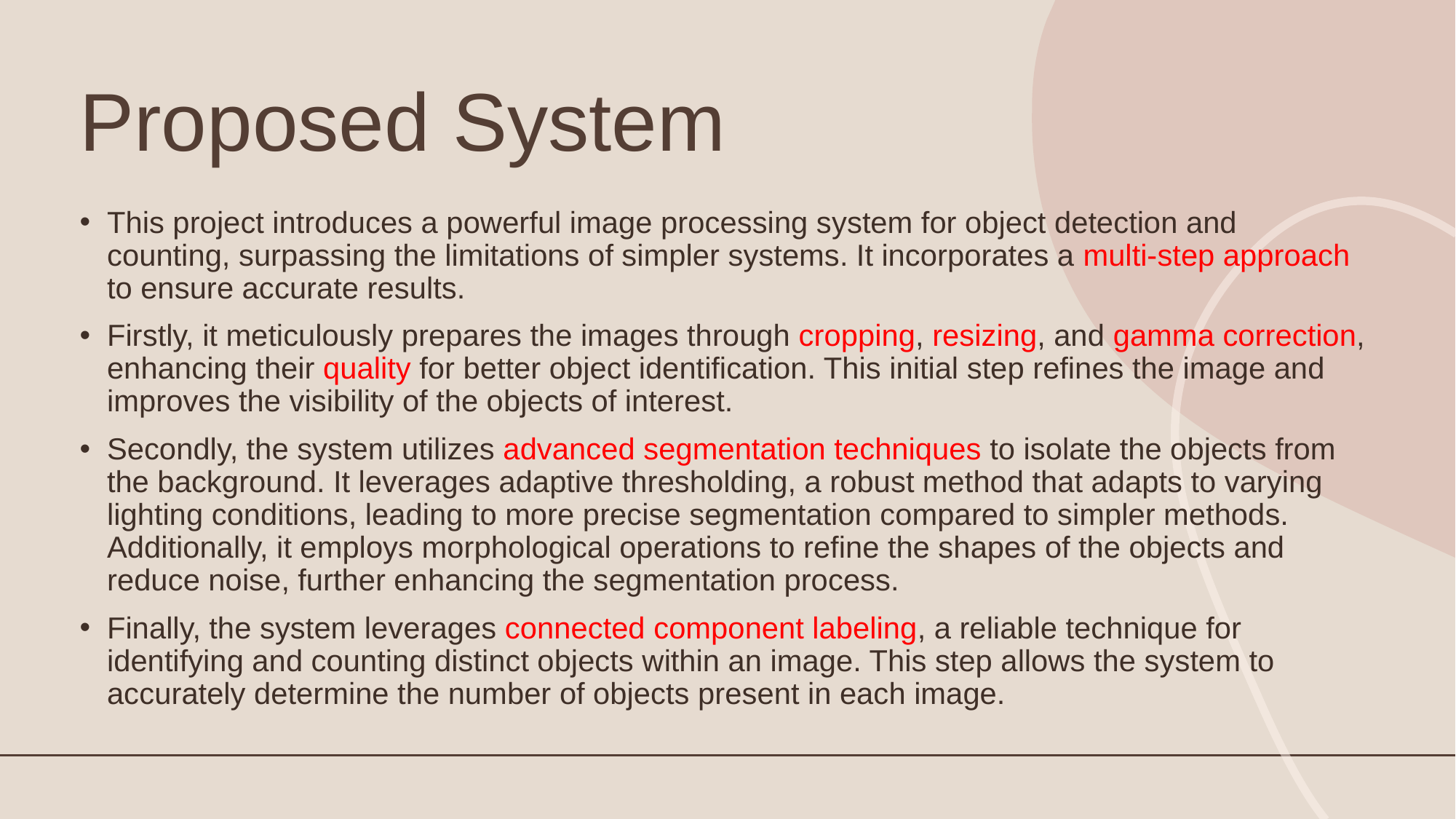

# Proposed System
This project introduces a powerful image processing system for object detection and counting, surpassing the limitations of simpler systems. It incorporates a multi-step approach to ensure accurate results.
Firstly, it meticulously prepares the images through cropping, resizing, and gamma correction, enhancing their quality for better object identification. This initial step refines the image and improves the visibility of the objects of interest.
Secondly, the system utilizes advanced segmentation techniques to isolate the objects from the background. It leverages adaptive thresholding, a robust method that adapts to varying lighting conditions, leading to more precise segmentation compared to simpler methods. Additionally, it employs morphological operations to refine the shapes of the objects and reduce noise, further enhancing the segmentation process.
Finally, the system leverages connected component labeling, a reliable technique for identifying and counting distinct objects within an image. This step allows the system to accurately determine the number of objects present in each image.